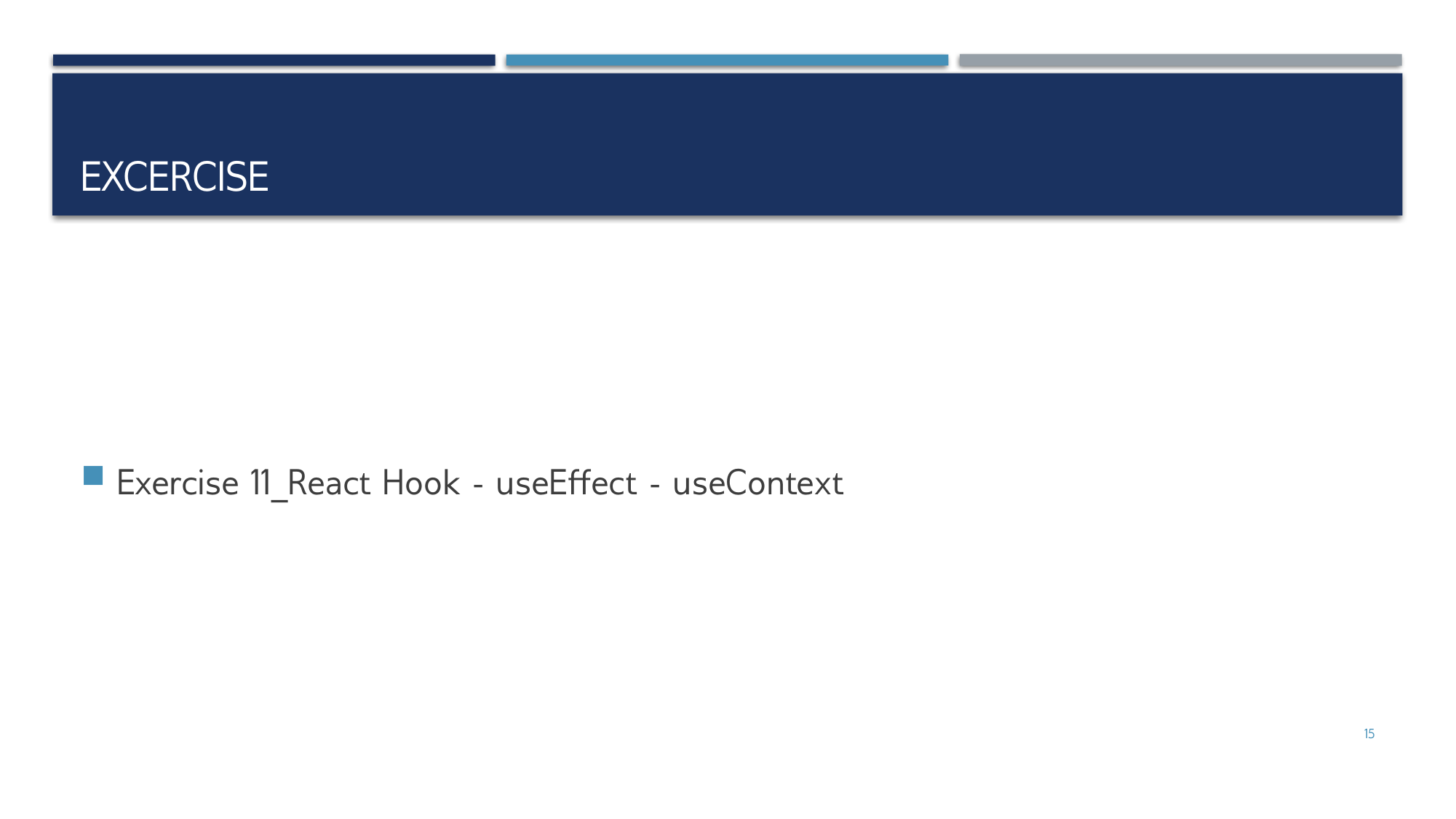

# Excercise
Exercise 11_React Hook - useEffect - useContext
15